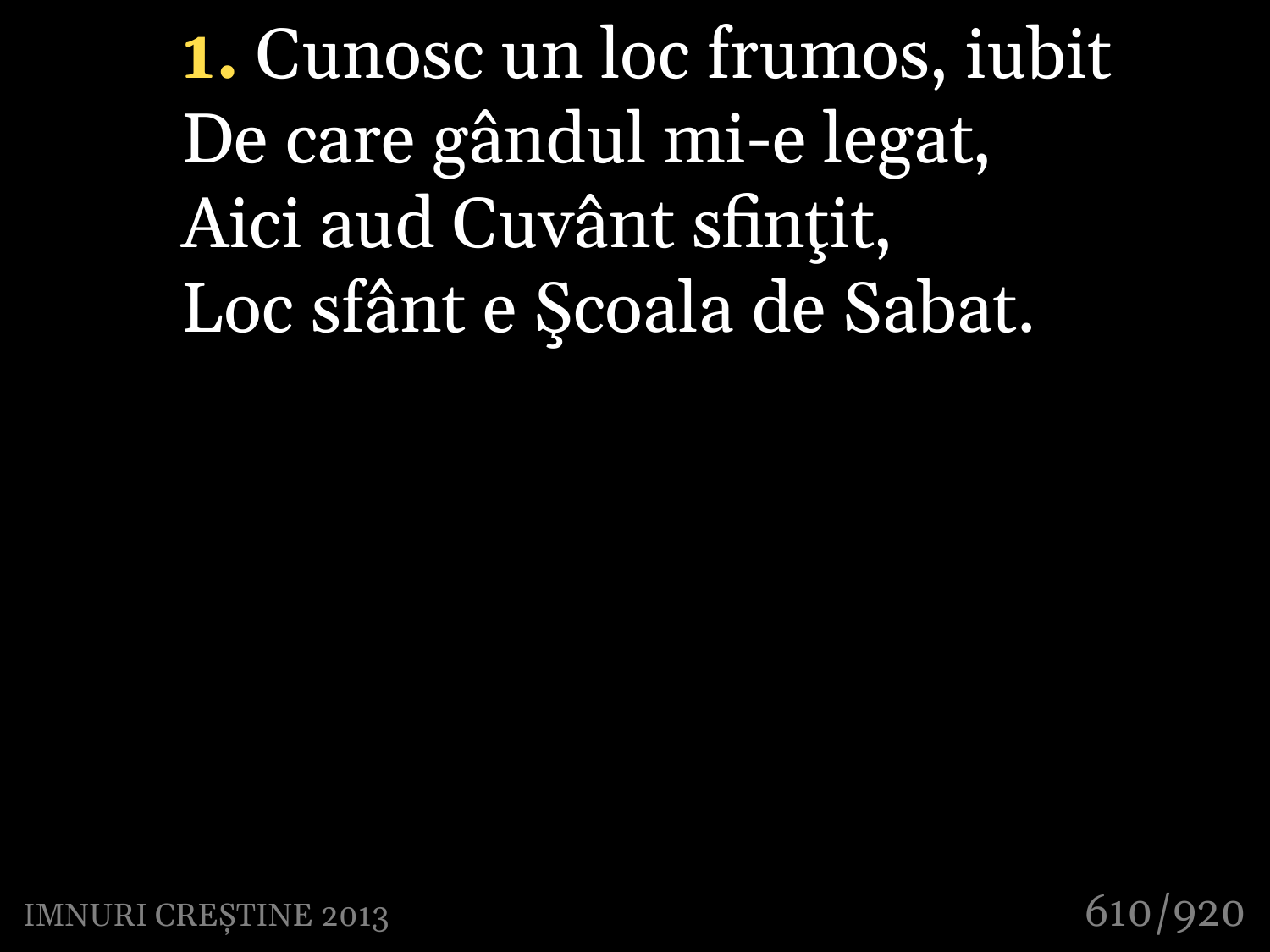

1. Cunosc un loc frumos, iubit
De care gândul mi-e legat,
Aici aud Cuvânt sfinţit,
Loc sfânt e Şcoala de Sabat.
610/920
IMNURI CREȘTINE 2013